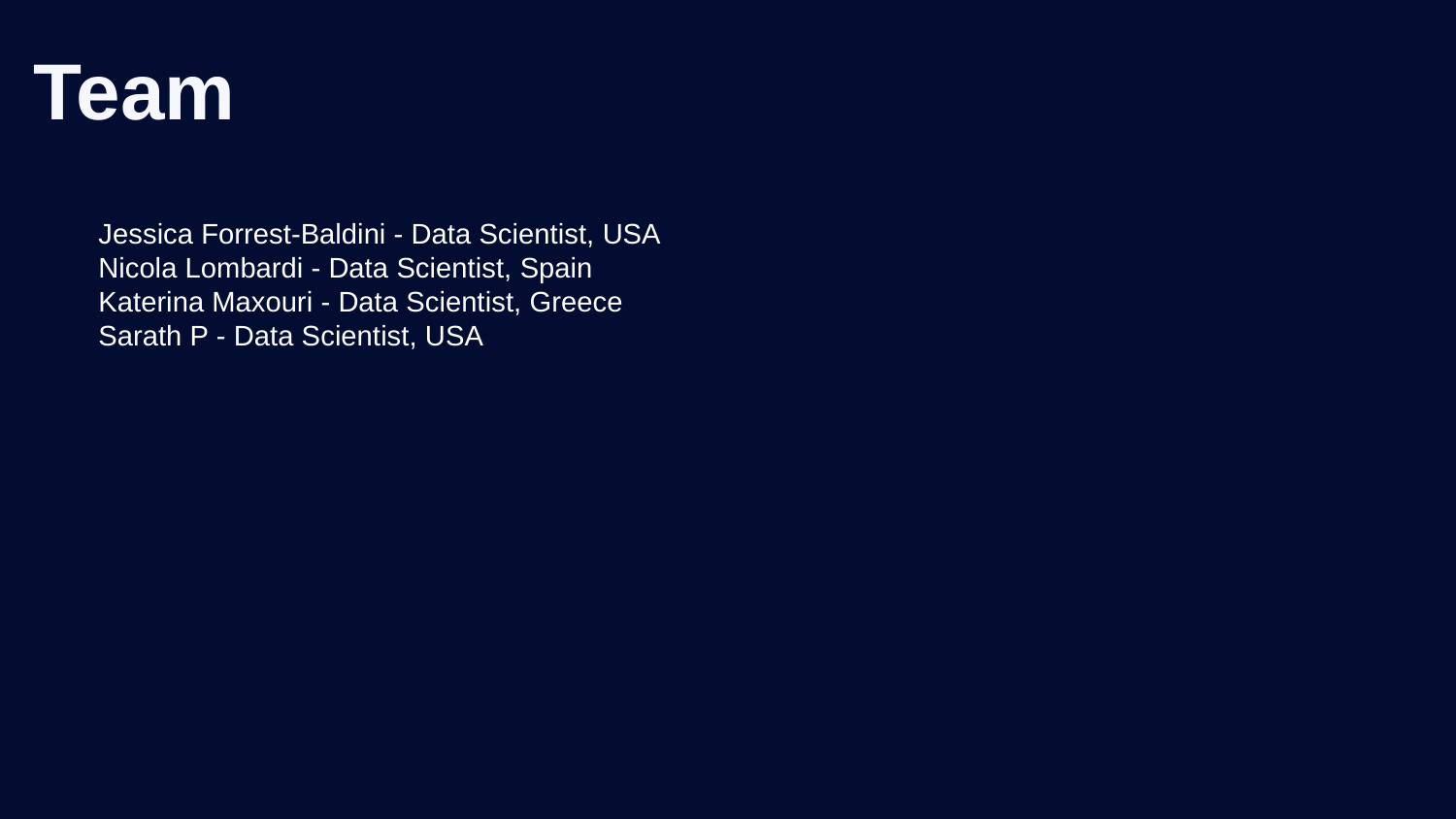

# Team
Jessica Forrest-Baldini - Data Scientist, USA
Nicola Lombardi - Data Scientist, Spain
Katerina Maxouri - Data Scientist, Greece
Sarath P - Data Scientist, USA